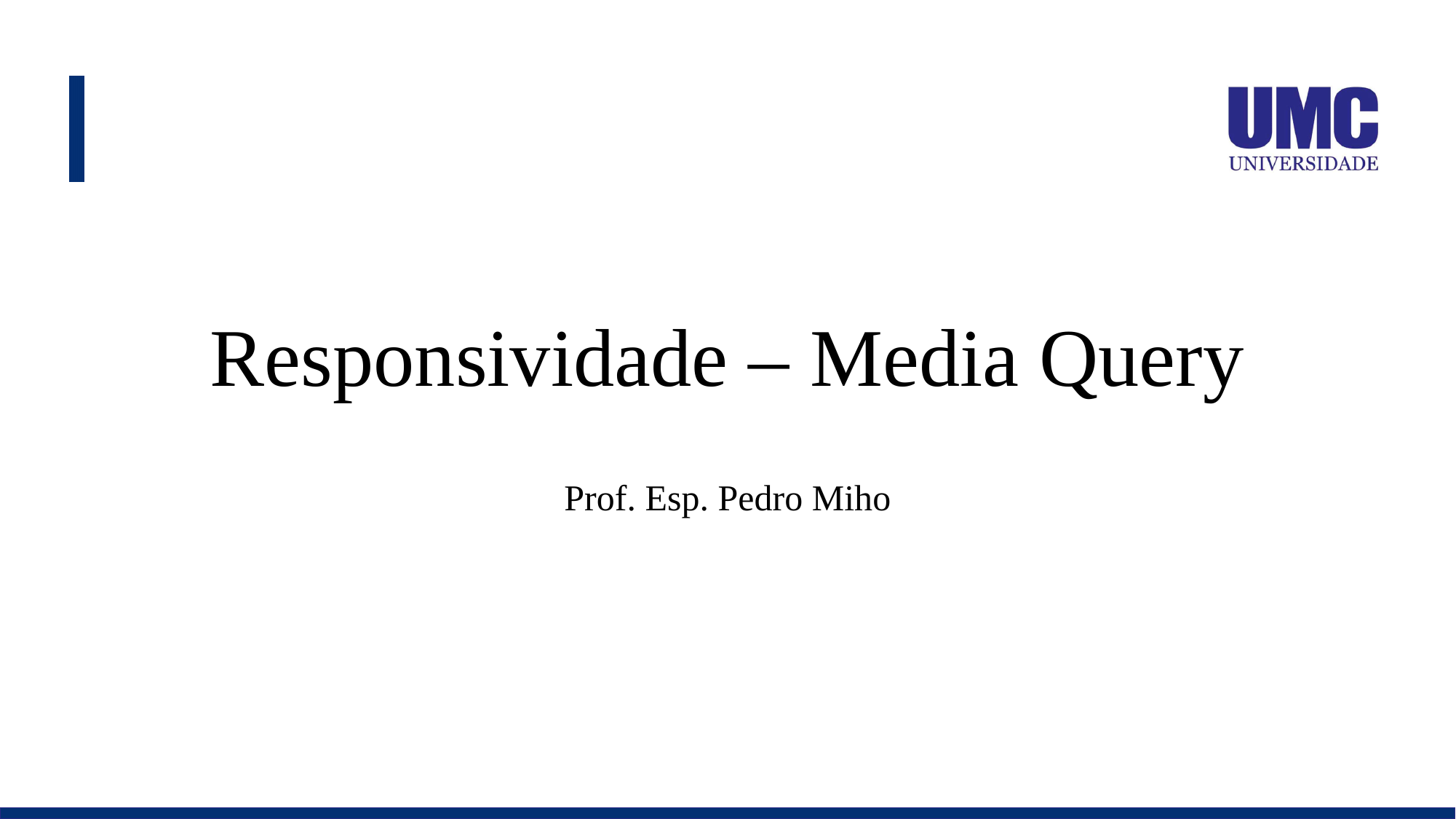

# Responsividade – Media Query
Prof. Esp. Pedro Miho